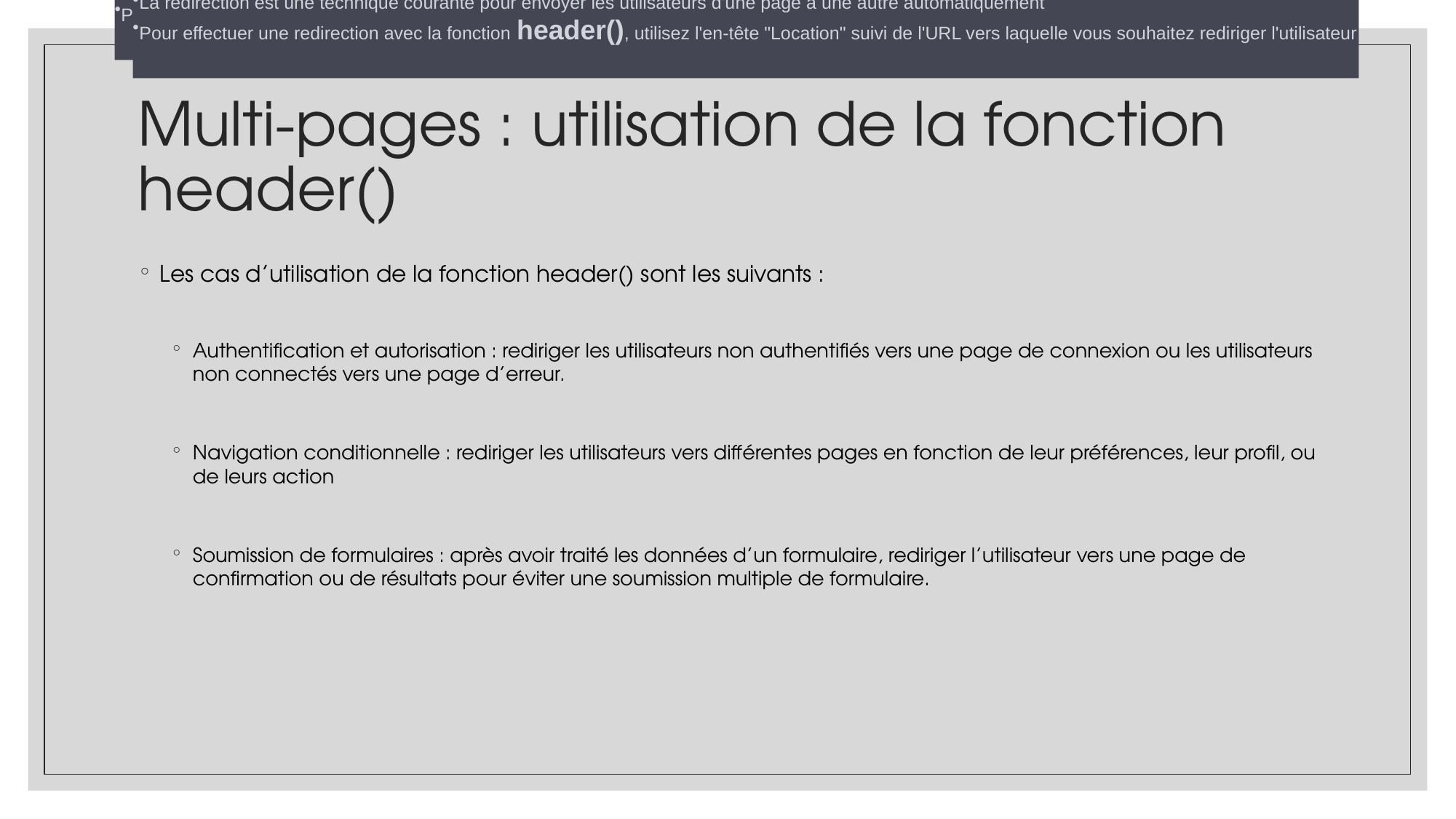

La redirection est une technique courante pour envoyer les utilisateurs d'une page à une autre automatiquement
Pour effectuer une redirection avec la fonction header(), utilisez l'en-tête "Location" suivi de l'URL vers laquelle vous souhaitez rediriger l'utilisateur

La redirection est une technique courante pour envoyer les utilisateurs d'une page à une autre automatiquement
Pour effectuer une redirection avec la fonction header(), utilisez l'en-tête "Location" suivi de l'URL vers laquelle vous souhaitez rediriger l'utilisateur

# Multi-pages : utilisation de la fonction header()
Les cas d’utilisation de la fonction header() sont les suivants :

Authentification et autorisation : rediriger les utilisateurs non authentifiés vers une page de connexion ou les utilisateurs non connectés vers une page d’erreur.

Navigation conditionnelle : rediriger les utilisateurs vers différentes pages en fonction de leur préférences, leur profil, ou de leurs action

Soumission de formulaires : après avoir traité les données d’un formulaire, rediriger l’utilisateur vers une page de confirmation ou de résultats pour éviter une soumission multiple de formulaire.